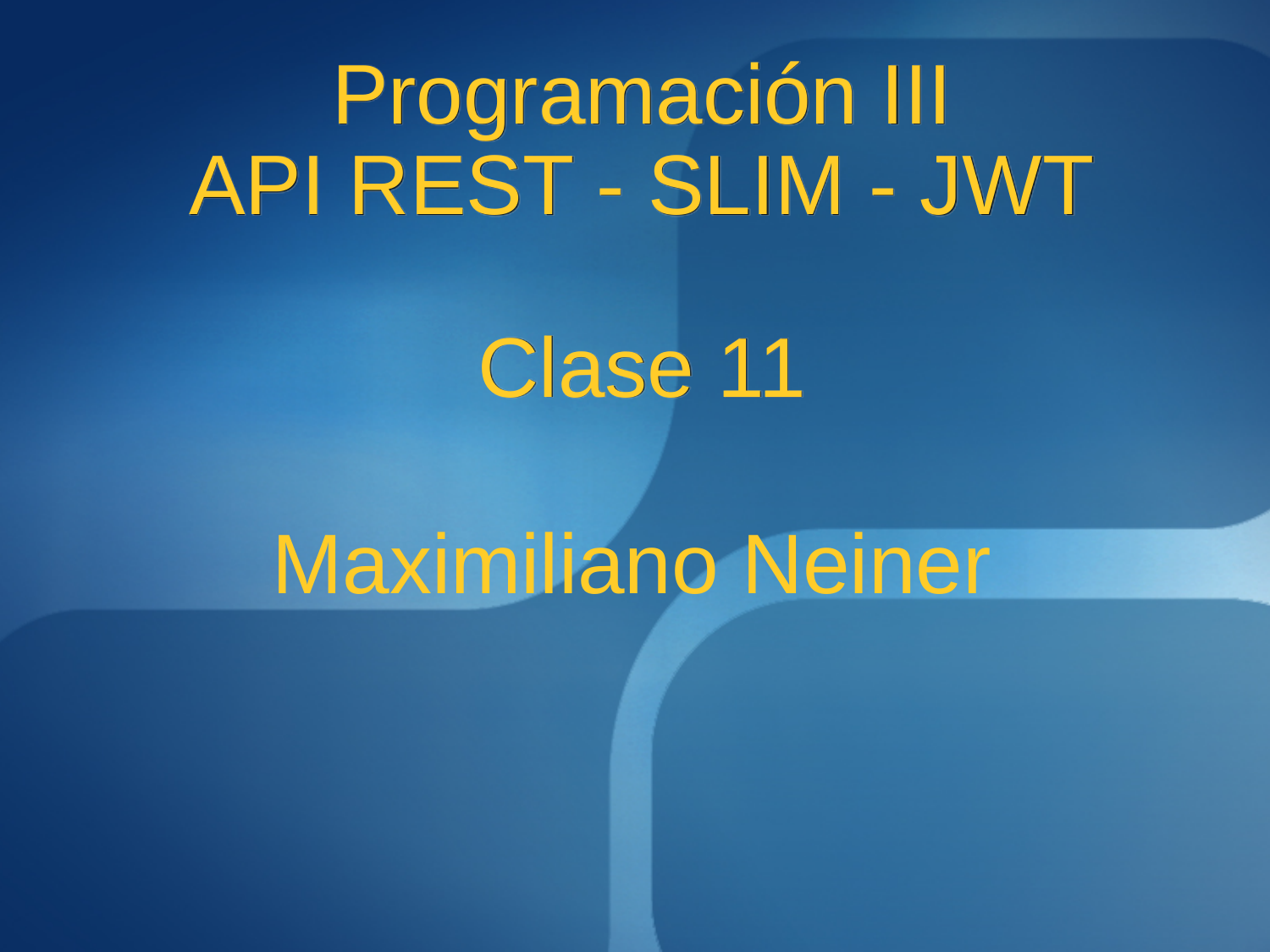

Programación III
API REST - SLIM - JWT
Clase 11
# Maximiliano Neiner